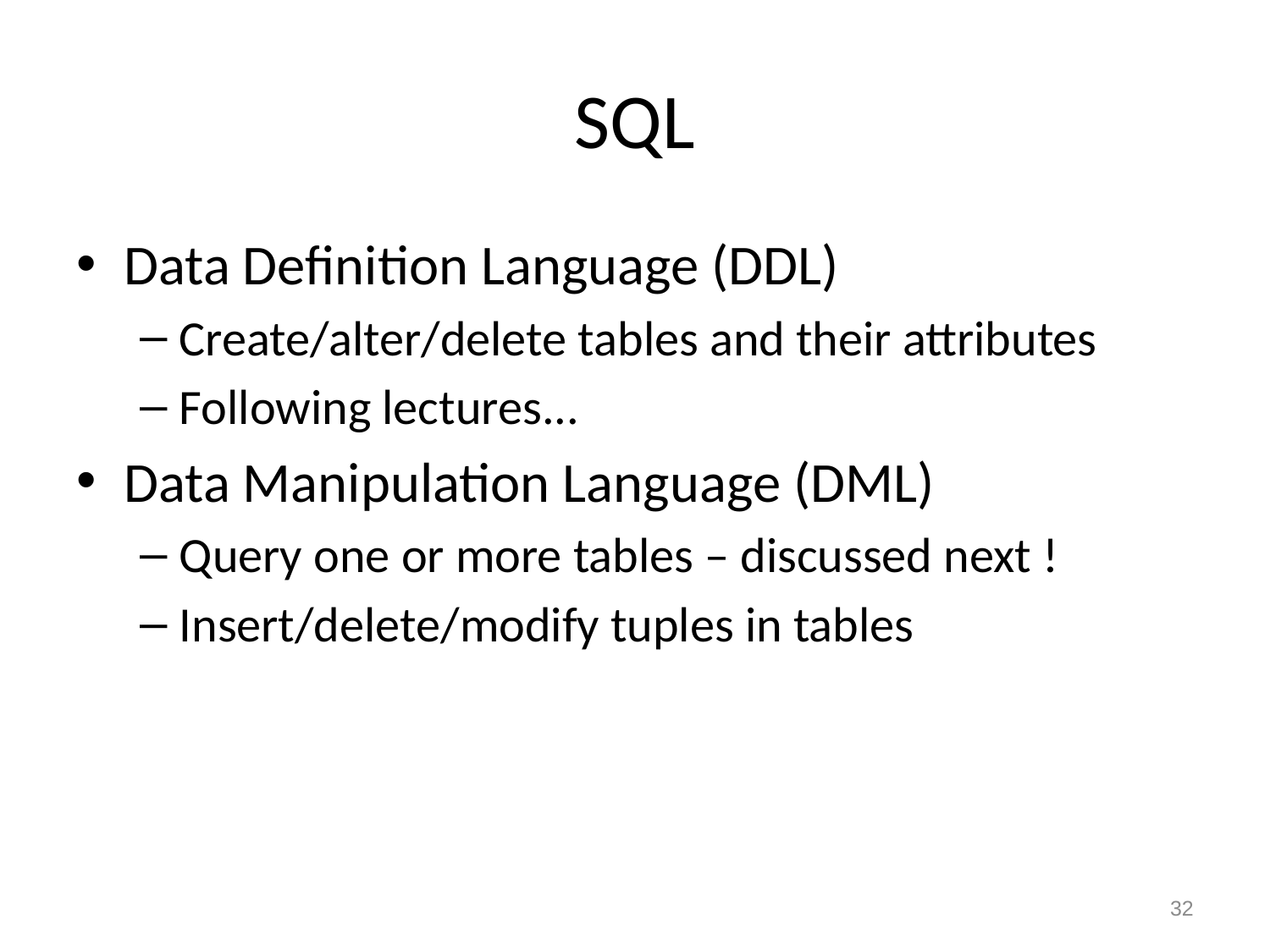

# SQL
Data Definition Language (DDL)
Create/alter/delete tables and their attributes
Following lectures...
Data Manipulation Language (DML)
Query one or more tables – discussed next !
Insert/delete/modify tuples in tables

32